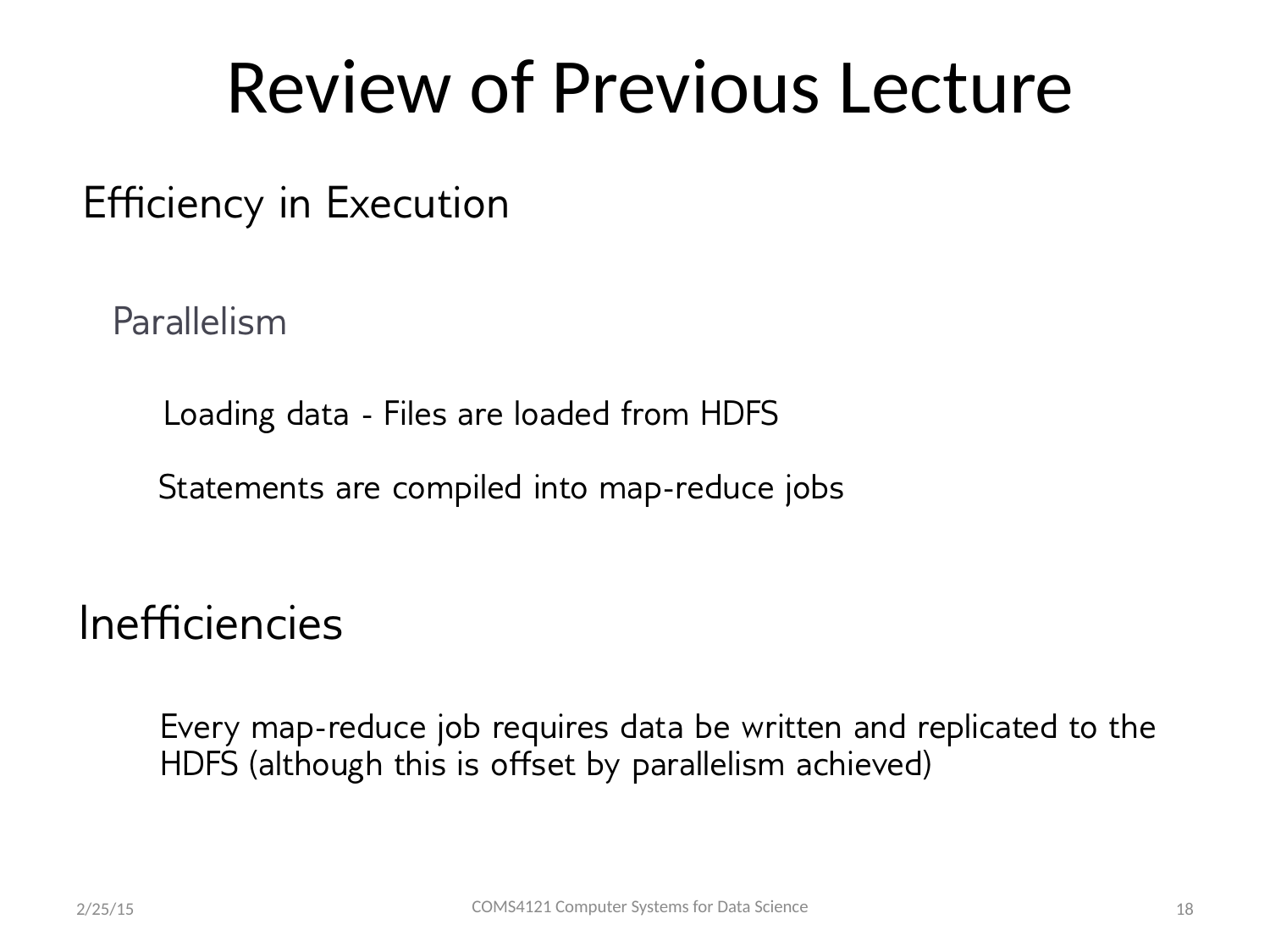

Review of Previous Lecture

 Efficiency in Execution

Parallelism

Loading data - Files are loaded from HDFS

Statements are compiled into map-reduce jobs

Inefficiencies

Every map-reduce job requires data be written and replicated to the
HDFS (although this is offset by parallelism achieved)

COMS4121 Computer Systems for Data Science
2/25/15
18